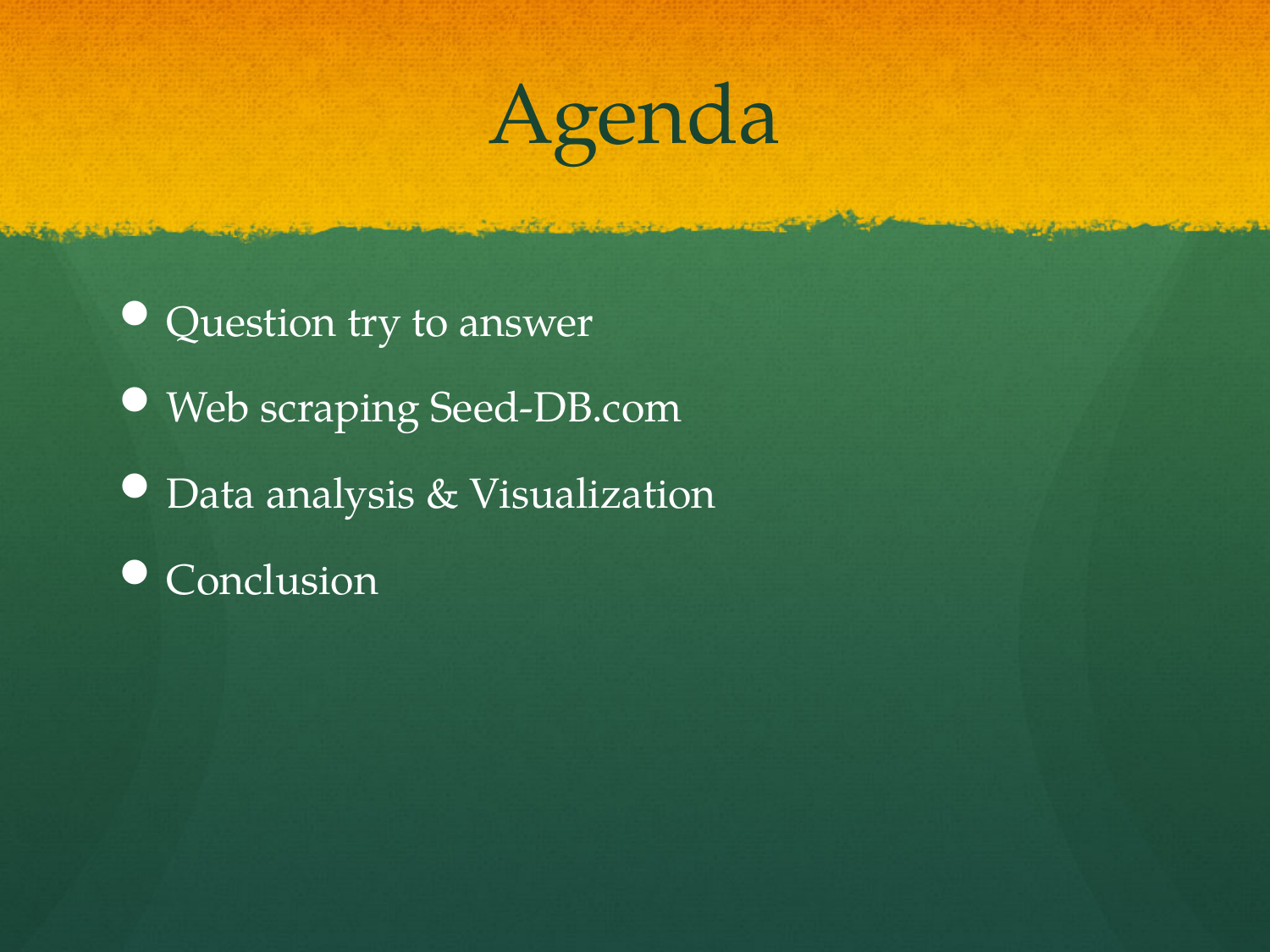

# Agenda
Question try to answer
Web scraping Seed-DB.com
Data analysis & Visualization
Conclusion